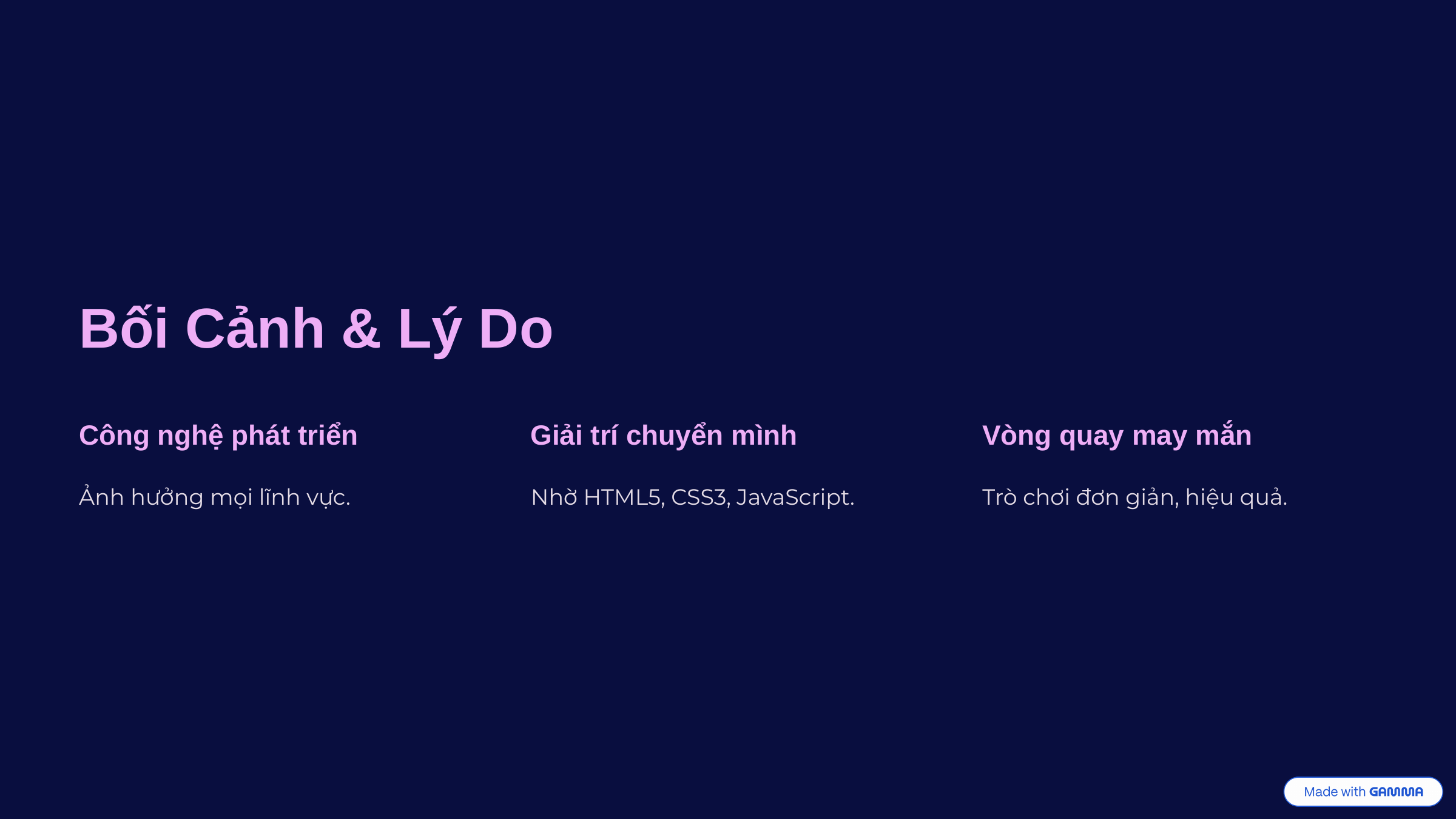

Bối Cảnh & Lý Do
Công nghệ phát triển
Giải trí chuyển mình
Vòng quay may mắn
Ảnh hưởng mọi lĩnh vực.
Nhờ HTML5, CSS3, JavaScript.
Trò chơi đơn giản, hiệu quả.